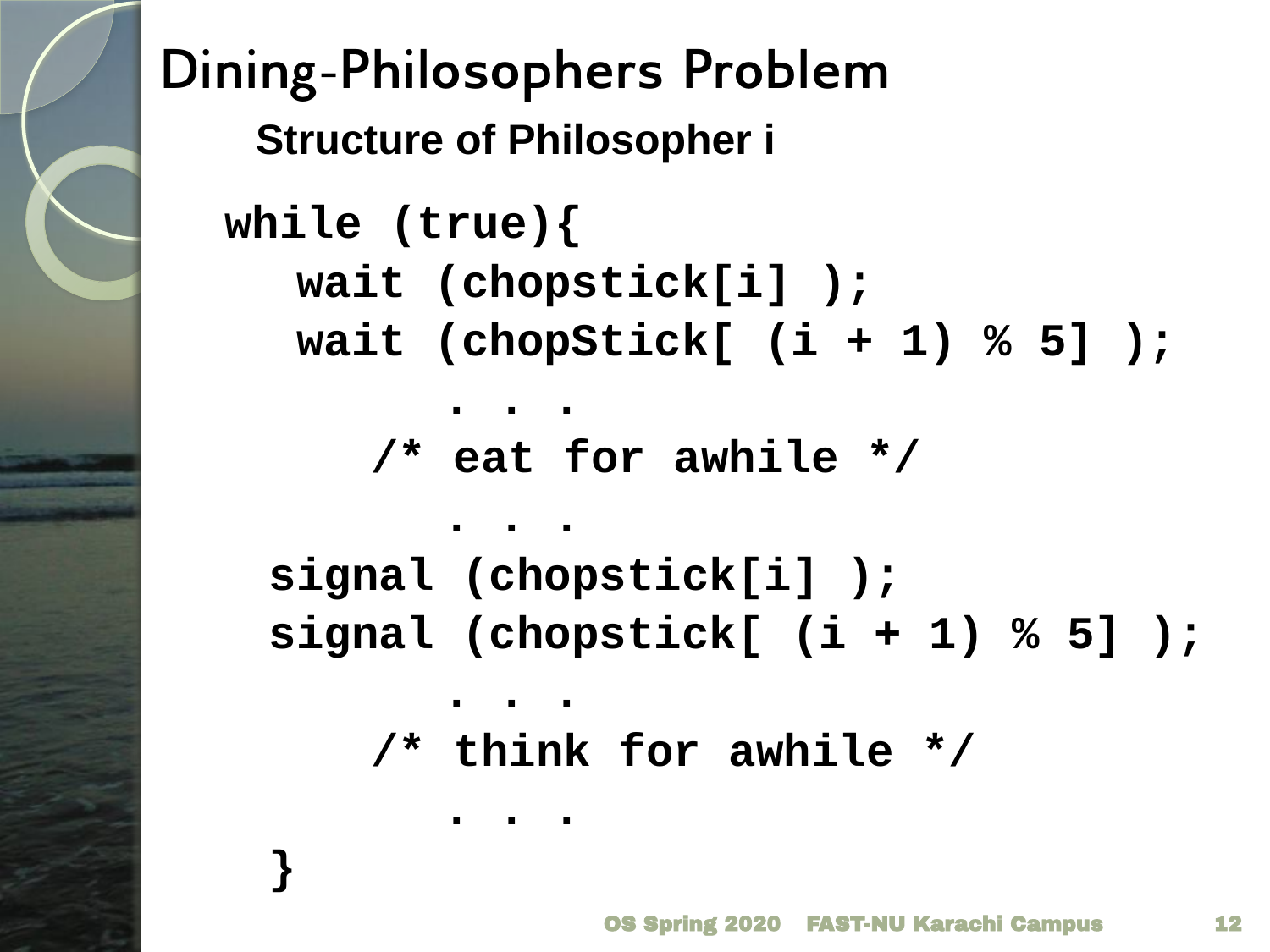

Dining-Philosophers Problem
Structure of Philosopher i
while (true){
 wait (chopstick[i] );
 wait (chopStick[ (i + 1) % 5] );
		. . .
	  /* eat for awhile */
		. . .
signal (chopstick[i] );
signal (chopstick[ (i + 1) % 5] );
		. . .
	  /* think for awhile */
		. . .
}

OS Spring 2020
FAST-NU Karachi Campus
12